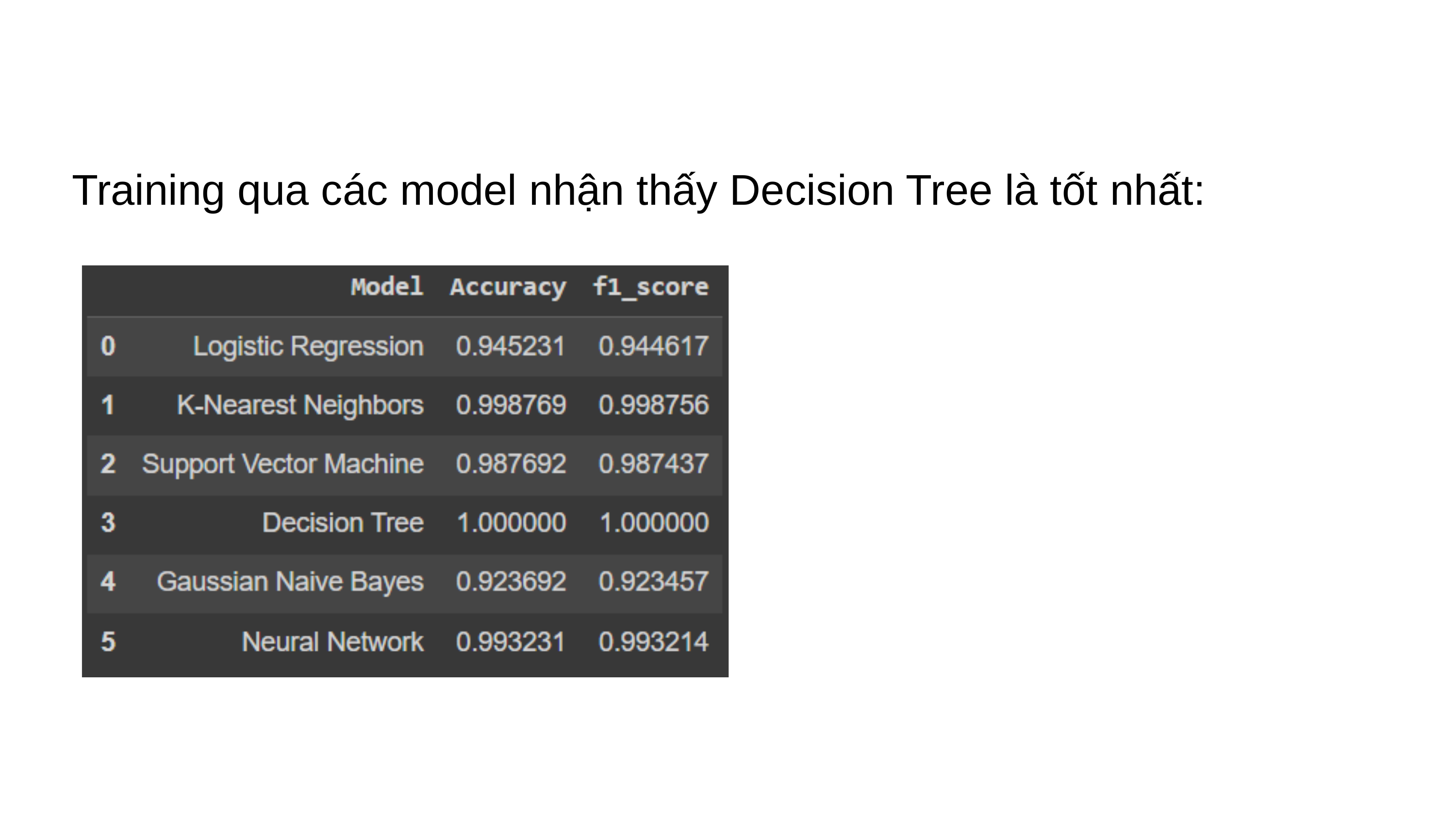

Training qua các model nhận thấy Decision Tree là tốt nhất: